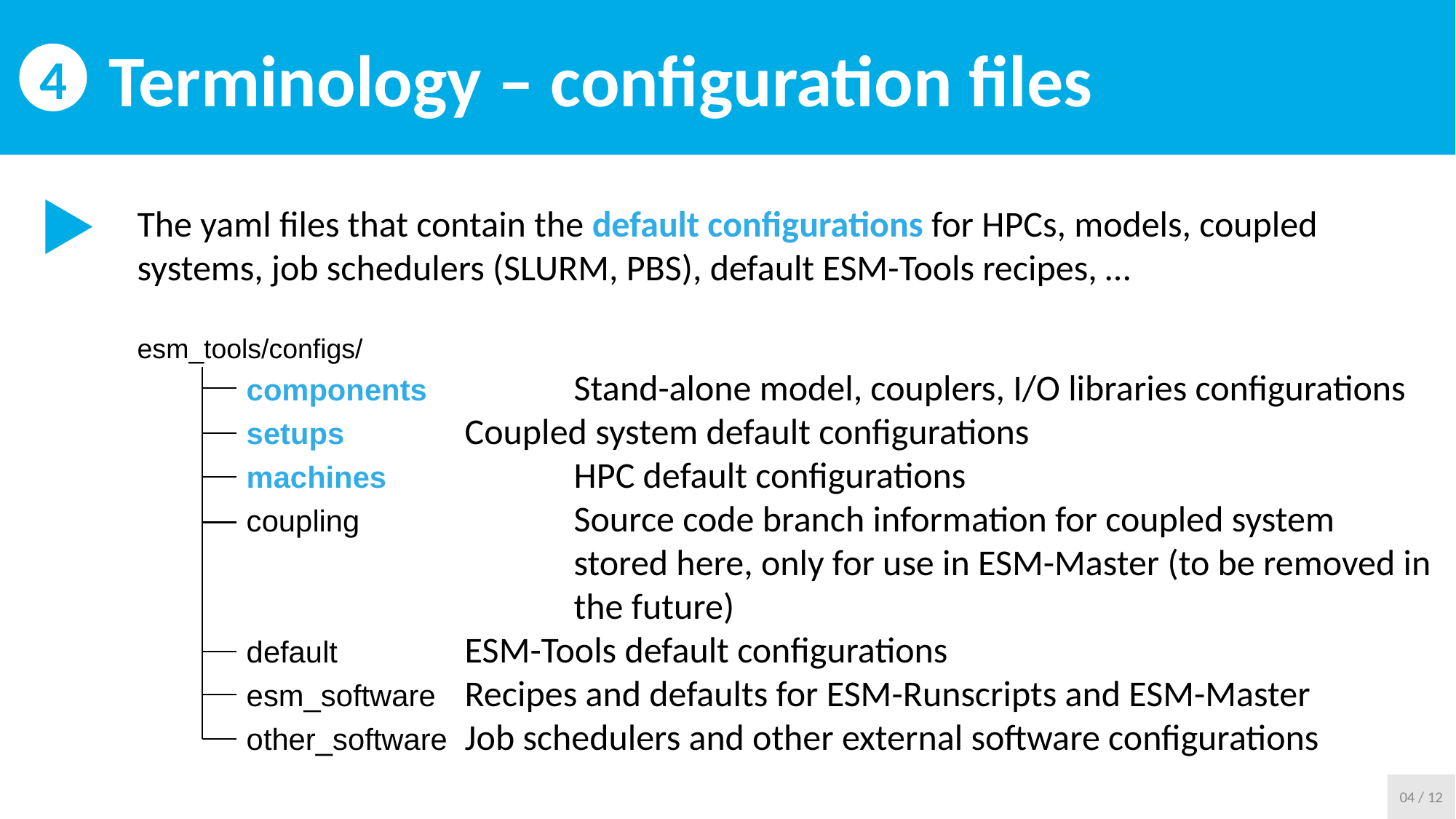

Terminology – configuration files
4
The yaml files that contain the default configurations for HPCs, models, coupled systems, job schedulers (SLURM, PBS), default ESM-Tools recipes, …

esm_tools/configs/
	components    		Stand-alone model, couplers, I/O libraries configurations
	setups 		Coupled system default configurations
	machines		HPC default configurations
	coupling		Source code branch information for coupled system
				stored here, only for use in ESM-Master (to be removed in
				the future)
	default 		ESM-Tools default configurations
	esm_software 	Recipes and defaults for ESM-Runscripts and ESM-Master
	other_software	Job schedulers and other external software configurations

04 / 12